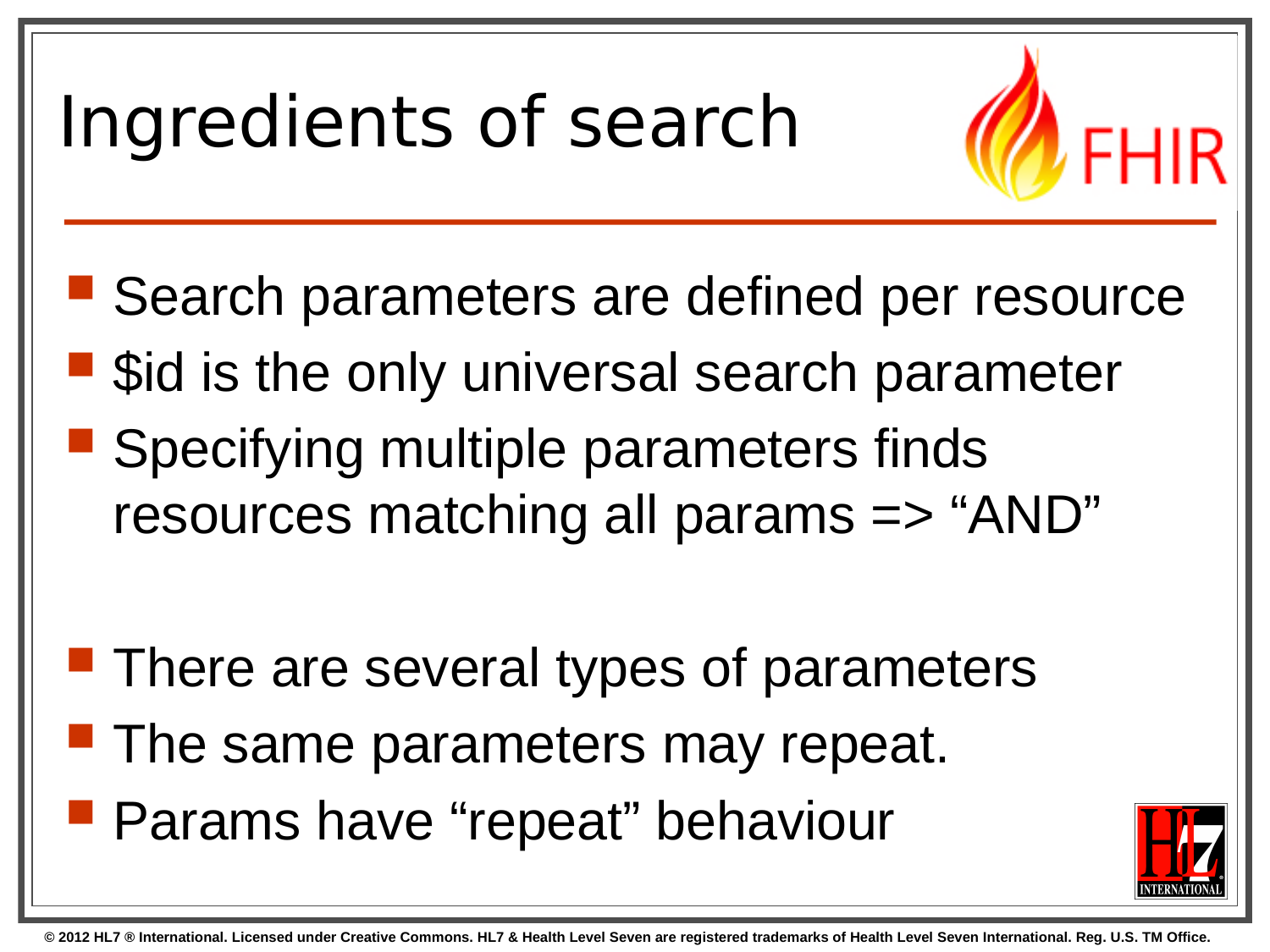

# Ingredients of search
Search parameters are defined per resource
$id is the only universal search parameter
Specifying multiple parameters finds resources matching all params => “AND”

There are several types of parameters
The same parameters may repeat.
Params have “repeat” behaviour